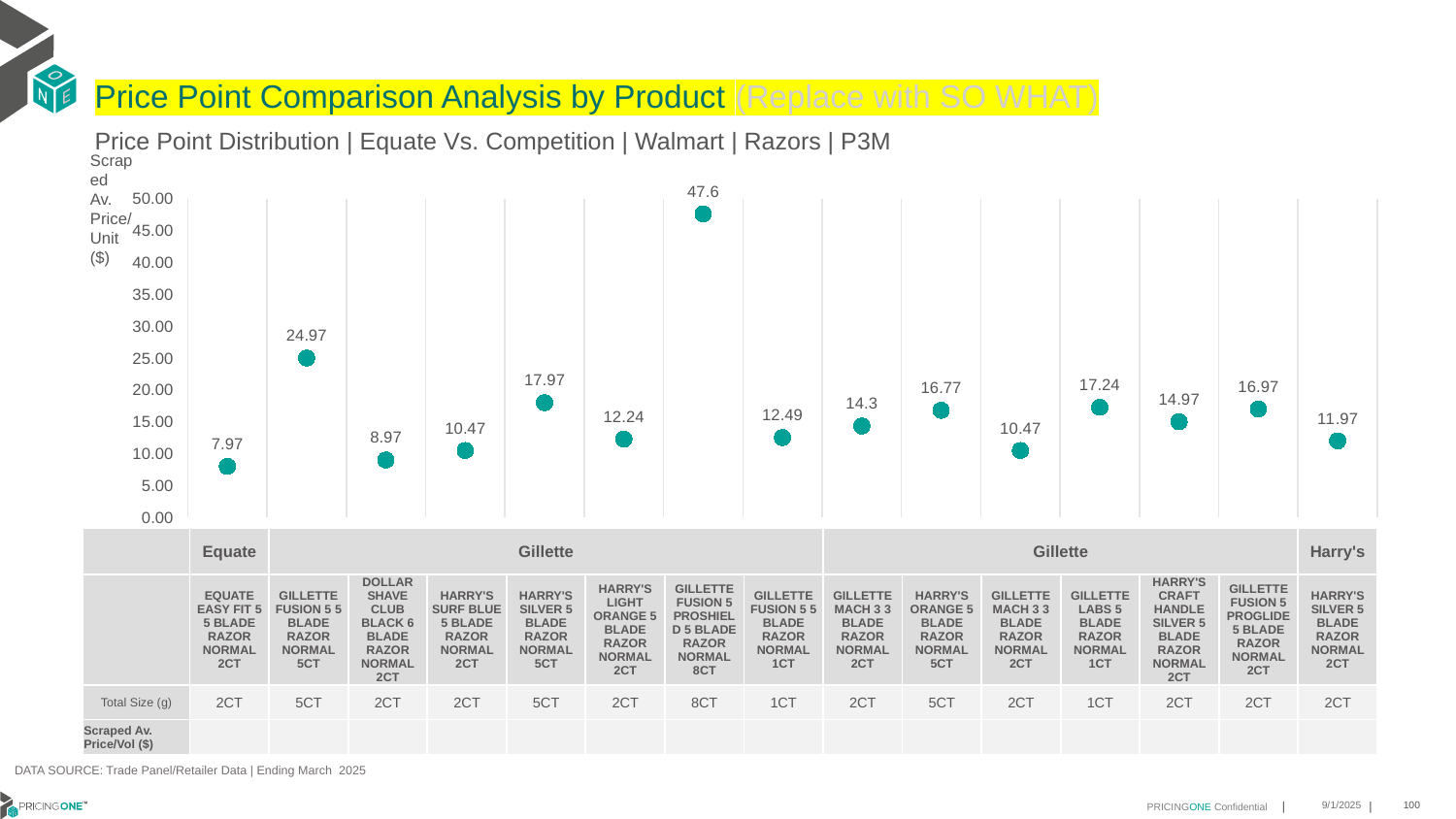

# Price Point Comparison Analysis by Product (Replace with SO WHAT)
Price Point Distribution | Equate Vs. Competition | Walmart | Razors | P3M
Scraped Av. Price/Unit ($)

### Chart

| Category | Scraped Av. Price/Unit |
|---|---|
| EQUATE EASY FIT 5 5 BLADE RAZOR NORMAL 2CT | 7.97 |
| GILLETTE FUSION 5 5 BLADE RAZOR NORMAL 5CT | 24.97 |
| DOLLAR SHAVE CLUB BLACK 6 BLADE RAZOR NORMAL 2CT | 8.97 |
| HARRY'S SURF BLUE 5 BLADE RAZOR NORMAL 2CT | 10.47 |
| HARRY'S SILVER 5 BLADE RAZOR NORMAL 5CT | 17.97 |
| HARRY'S LIGHT ORANGE 5 BLADE RAZOR NORMAL 2CT | 12.24 |
| GILLETTE FUSION 5 PROSHIELD 5 BLADE RAZOR NORMAL 8CT | 47.6 |
| GILLETTE FUSION 5 5 BLADE RAZOR NORMAL 1CT | 12.49 |
| GILLETTE MACH 3 3 BLADE RAZOR NORMAL 2CT | 14.3 |
| HARRY'S ORANGE 5 BLADE RAZOR NORMAL 5CT | 16.77 |
| GILLETTE LABS 5 BLADE RAZOR NORMAL 1CT | 10.47 |
| HARRY'S CRAFT HANDLE SILVER 5 BLADE RAZOR NORMAL 2CT | 17.24 |
| GILLETTE FUSION 5 PROGLIDE 5 BLADE RAZOR NORMAL 2CT | 14.97 |
| HARRY'S SILVER 5 BLADE RAZOR NORMAL 2CT | 16.97 |
|  | Equate | Gillette | Dollar Shave Club | Harry's | Harry's | Harry's | Gillette | Gillette | Gillette | Harry's | Gillette | Gillette | Harry's | Gillette | Harry's |
| --- | --- | --- | --- | --- | --- | --- | --- | --- | --- | --- | --- | --- | --- | --- | --- |
|  | EQUATE EASY FIT 5 5 BLADE RAZOR NORMAL 2CT | GILLETTE FUSION 5 5 BLADE RAZOR NORMAL 5CT | DOLLAR SHAVE CLUB BLACK 6 BLADE RAZOR NORMAL 2CT | HARRY'S SURF BLUE 5 BLADE RAZOR NORMAL 2CT | HARRY'S SILVER 5 BLADE RAZOR NORMAL 5CT | HARRY'S LIGHT ORANGE 5 BLADE RAZOR NORMAL 2CT | GILLETTE FUSION 5 PROSHIELD 5 BLADE RAZOR NORMAL 8CT | GILLETTE FUSION 5 5 BLADE RAZOR NORMAL 1CT | GILLETTE MACH 3 3 BLADE RAZOR NORMAL 2CT | HARRY'S ORANGE 5 BLADE RAZOR NORMAL 5CT | GILLETTE MACH 3 3 BLADE RAZOR NORMAL 2CT | GILLETTE LABS 5 BLADE RAZOR NORMAL 1CT | HARRY'S CRAFT HANDLE SILVER 5 BLADE RAZOR NORMAL 2CT | GILLETTE FUSION 5 PROGLIDE 5 BLADE RAZOR NORMAL 2CT | HARRY'S SILVER 5 BLADE RAZOR NORMAL 2CT |
| Total Size (g) | 2CT | 5CT | 2CT | 2CT | 5CT | 2CT | 8CT | 1CT | 2CT | 5CT | 2CT | 1CT | 2CT | 2CT | 2CT |
| Scraped Av. Price/Vol ($) |  |  |  |  |  |  |  |  |  |  |  |  |  |  |  |
DATA SOURCE: Trade Panel/Retailer Data | Ending March  2025

9/1/2025
100